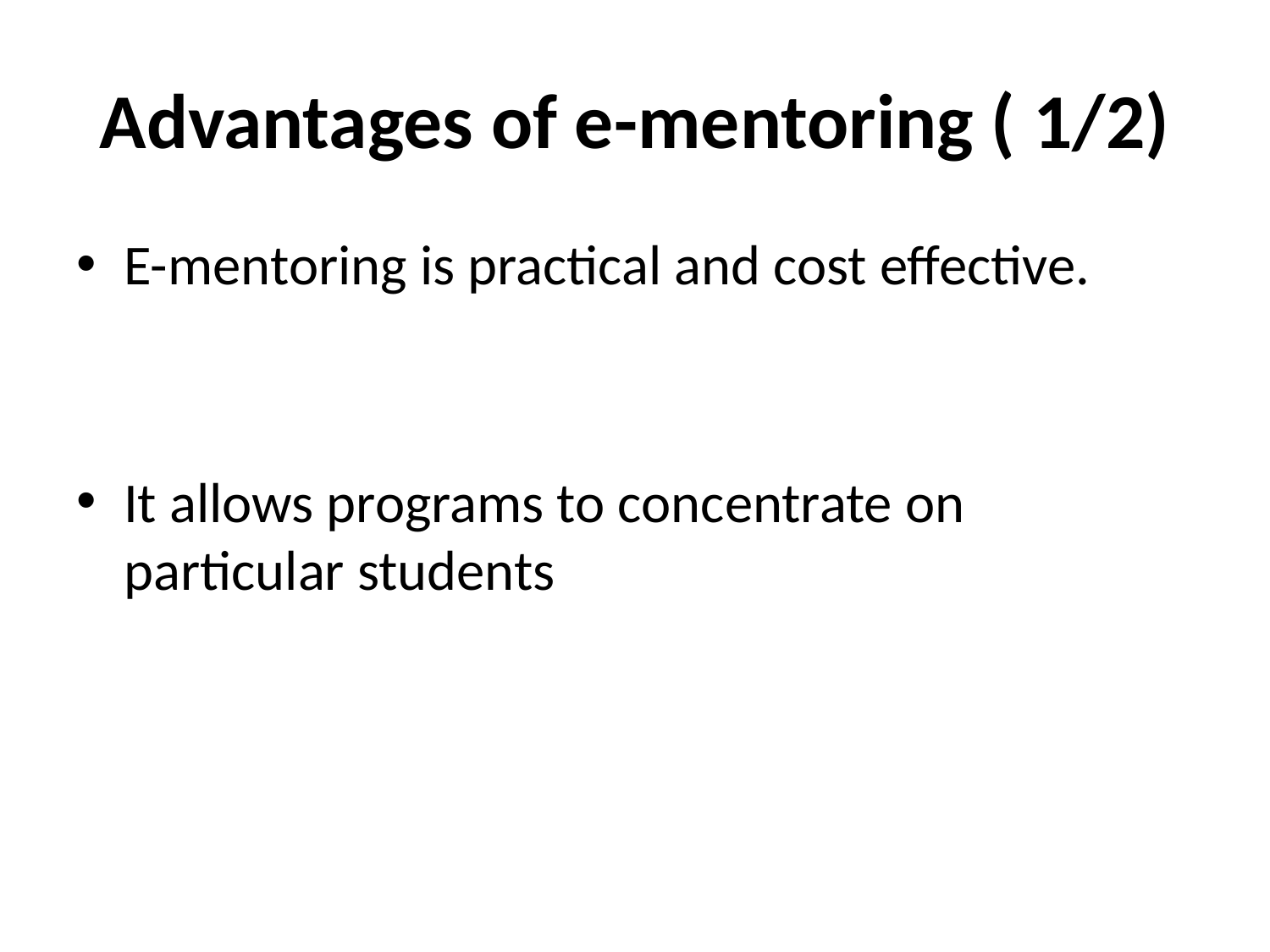

# Advantages of e-mentoring ( 1/2)
E-mentoring is practical and cost effective.

It allows programs to concentrate on particular students